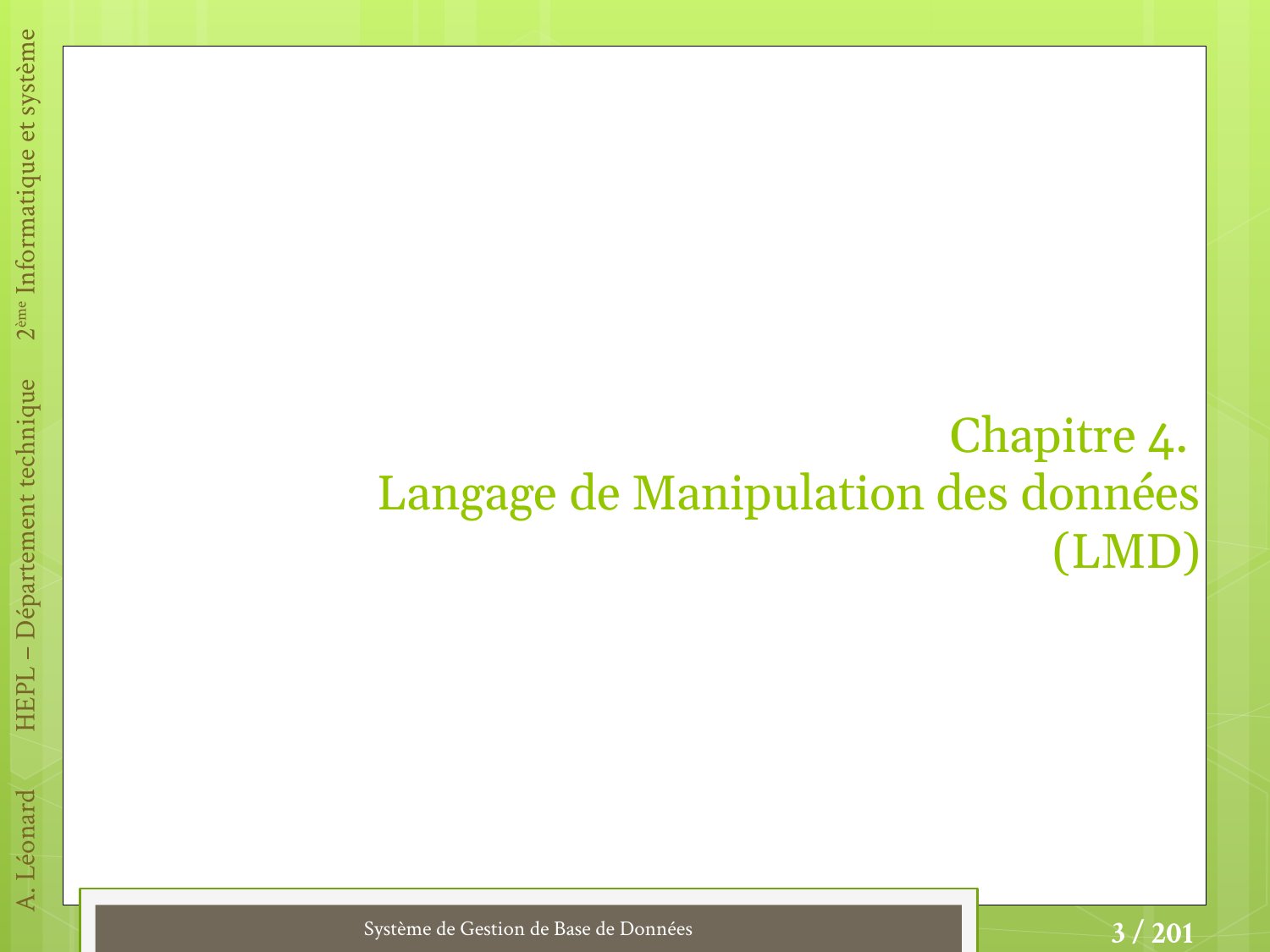

# Chapitre 4. Langage de Manipulation des données (LMD)
Système de Gestion de Base de Données